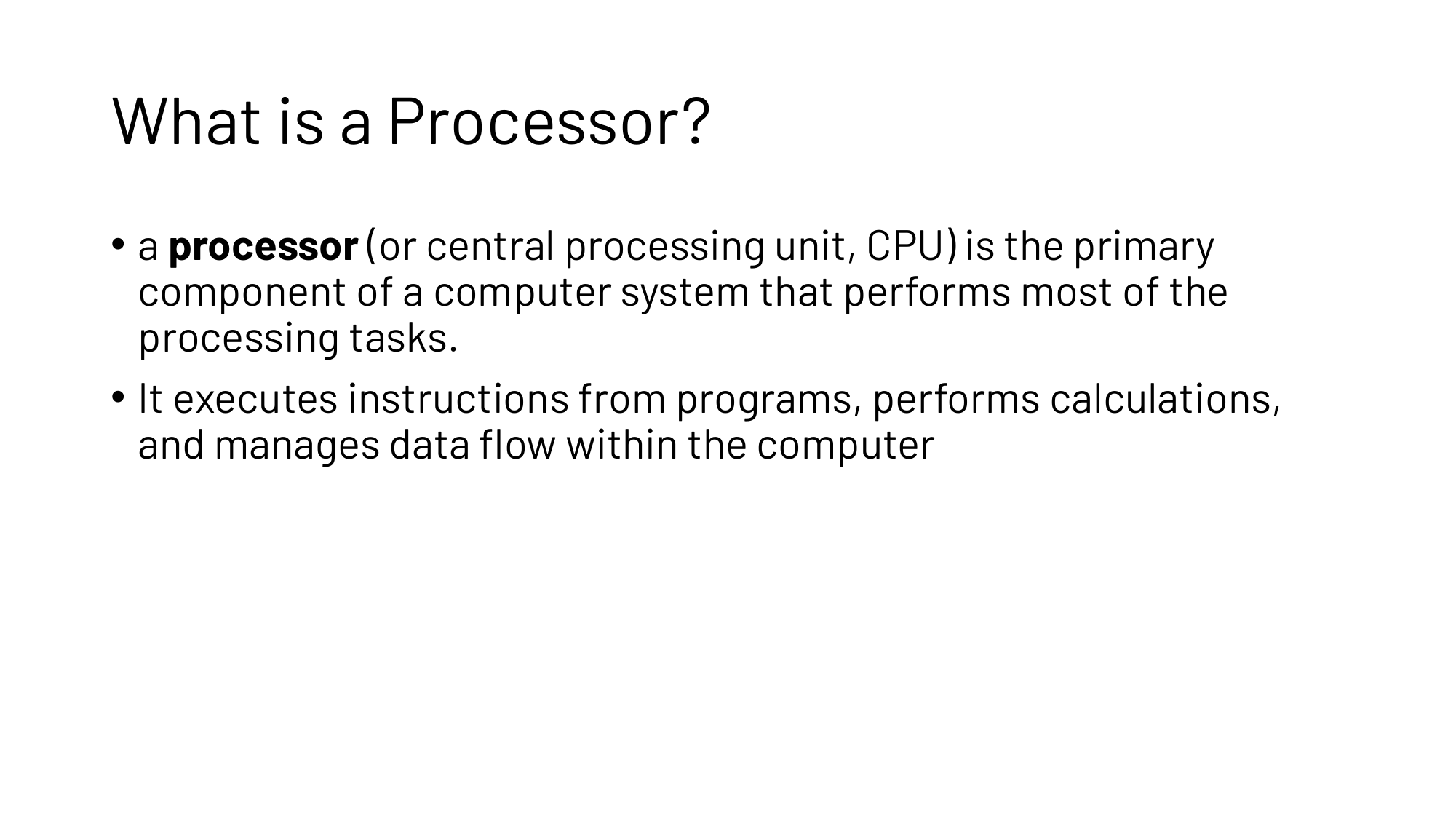

# What is a Processor?
a processor (or central processing unit, CPU) is the primary component of a computer system that performs most of the processing tasks.
It executes instructions from programs, performs calculations, and manages data flow within the computer